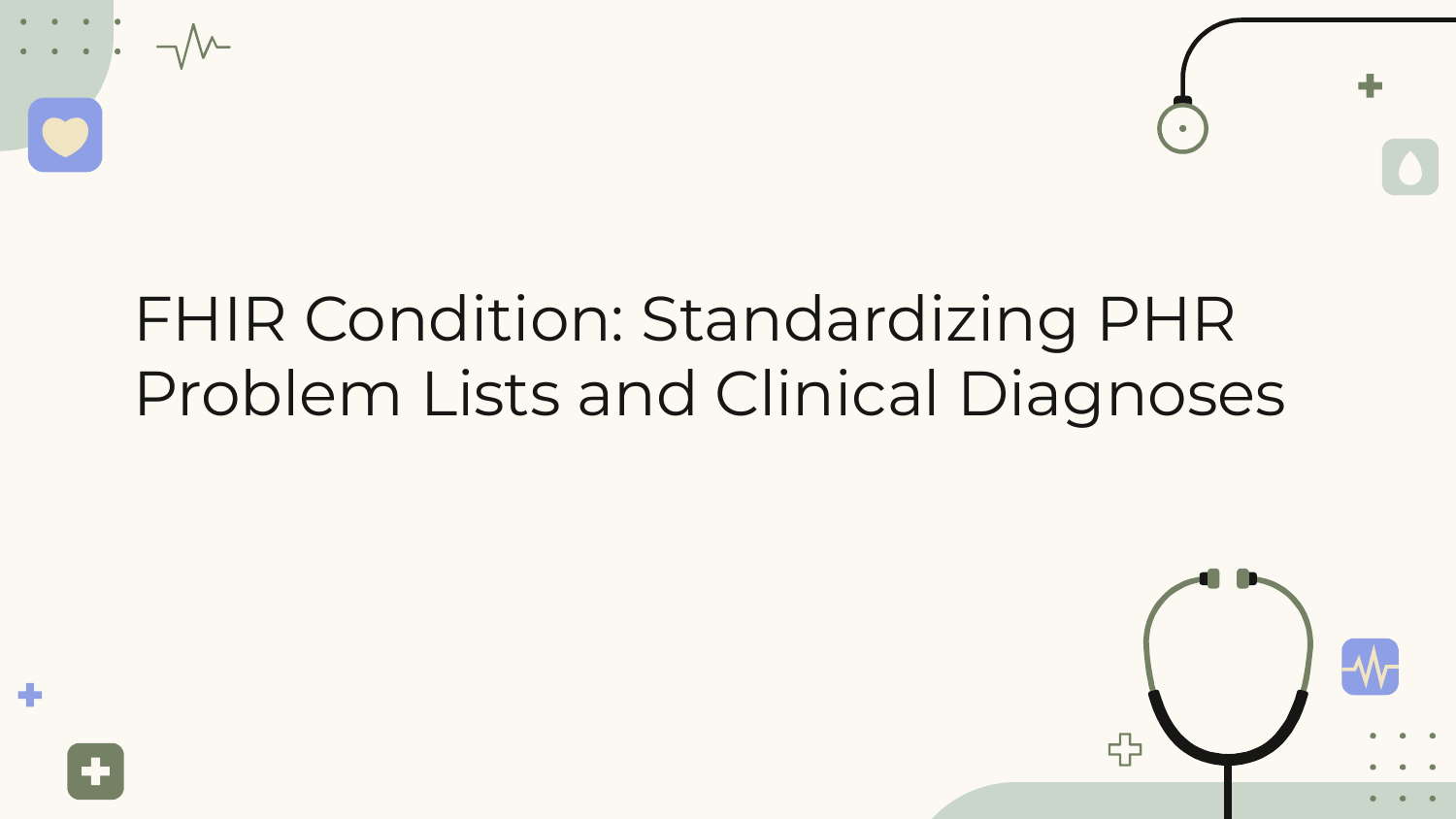

# FHIR Condition: Standardizing PHR Problem Lists and Clinical Diagnoses